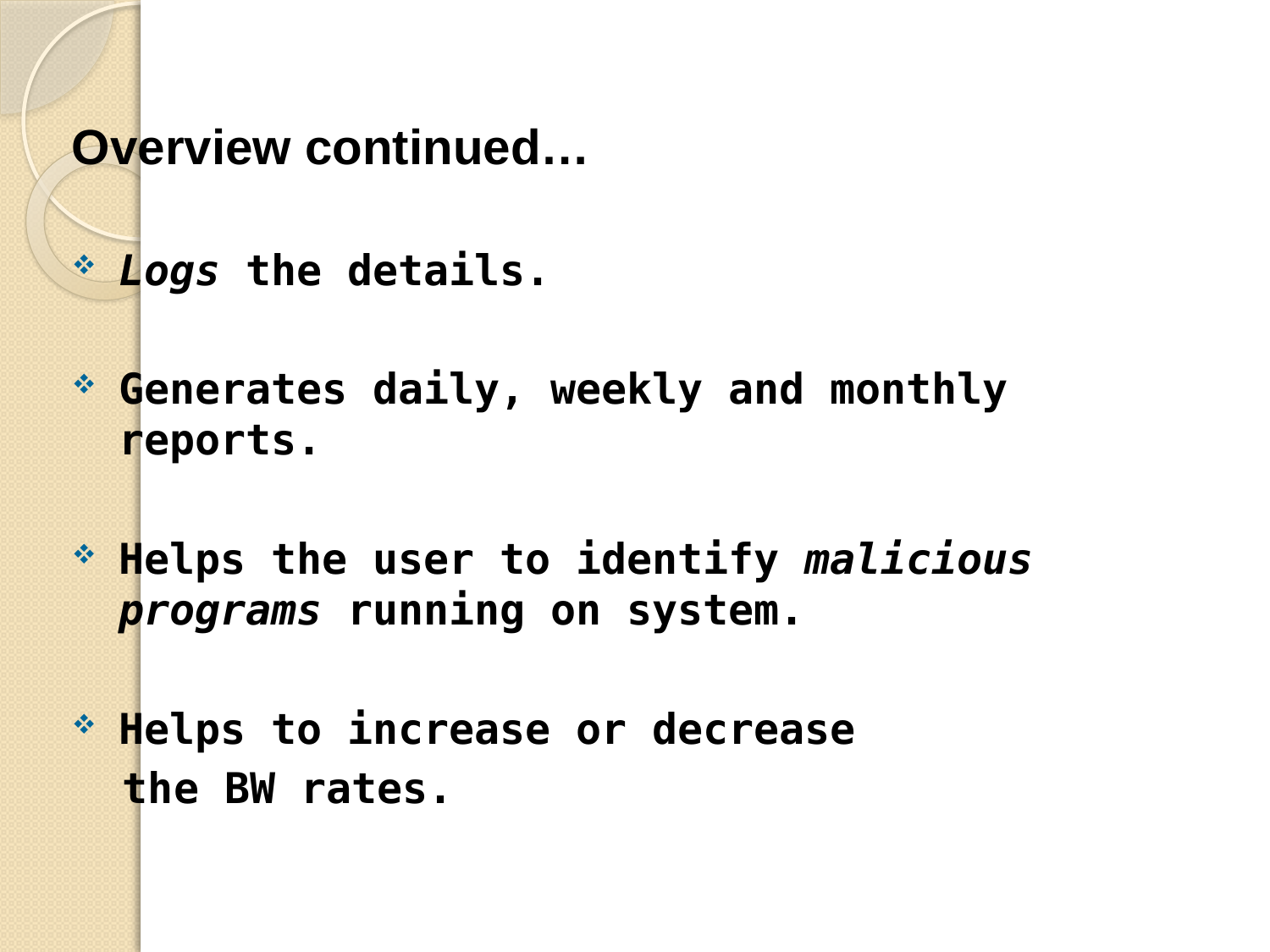

Overview continued…

Logs the details.

Generates daily, weekly and monthly reports.

Helps the user to identify malicious programs running on system.

Helps to increase or decrease
  the BW rates.